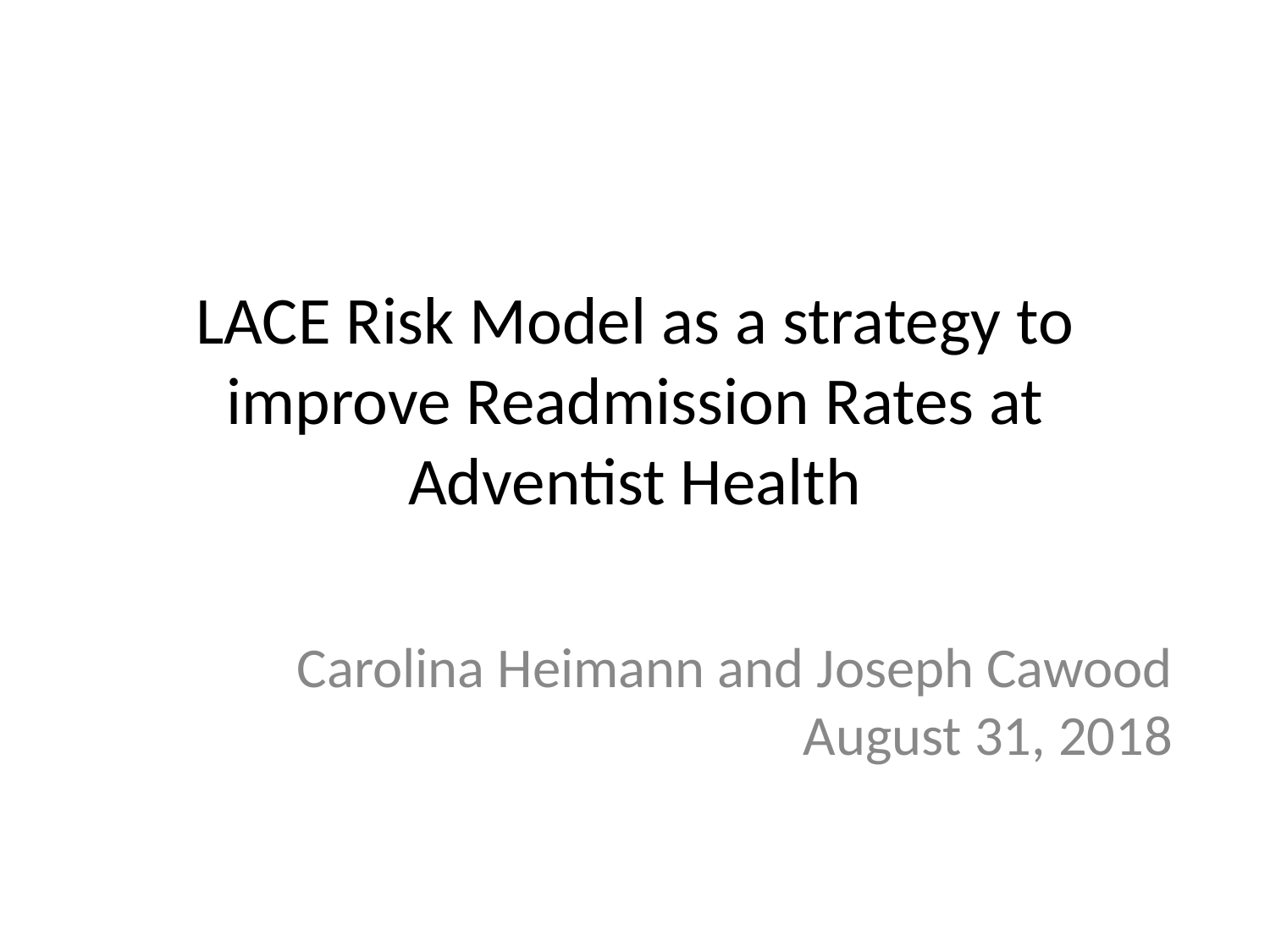

# LACE Risk Model as a strategy to improve Readmission Rates at Adventist Health
Carolina Heimann and Joseph Cawood
August 31, 2018